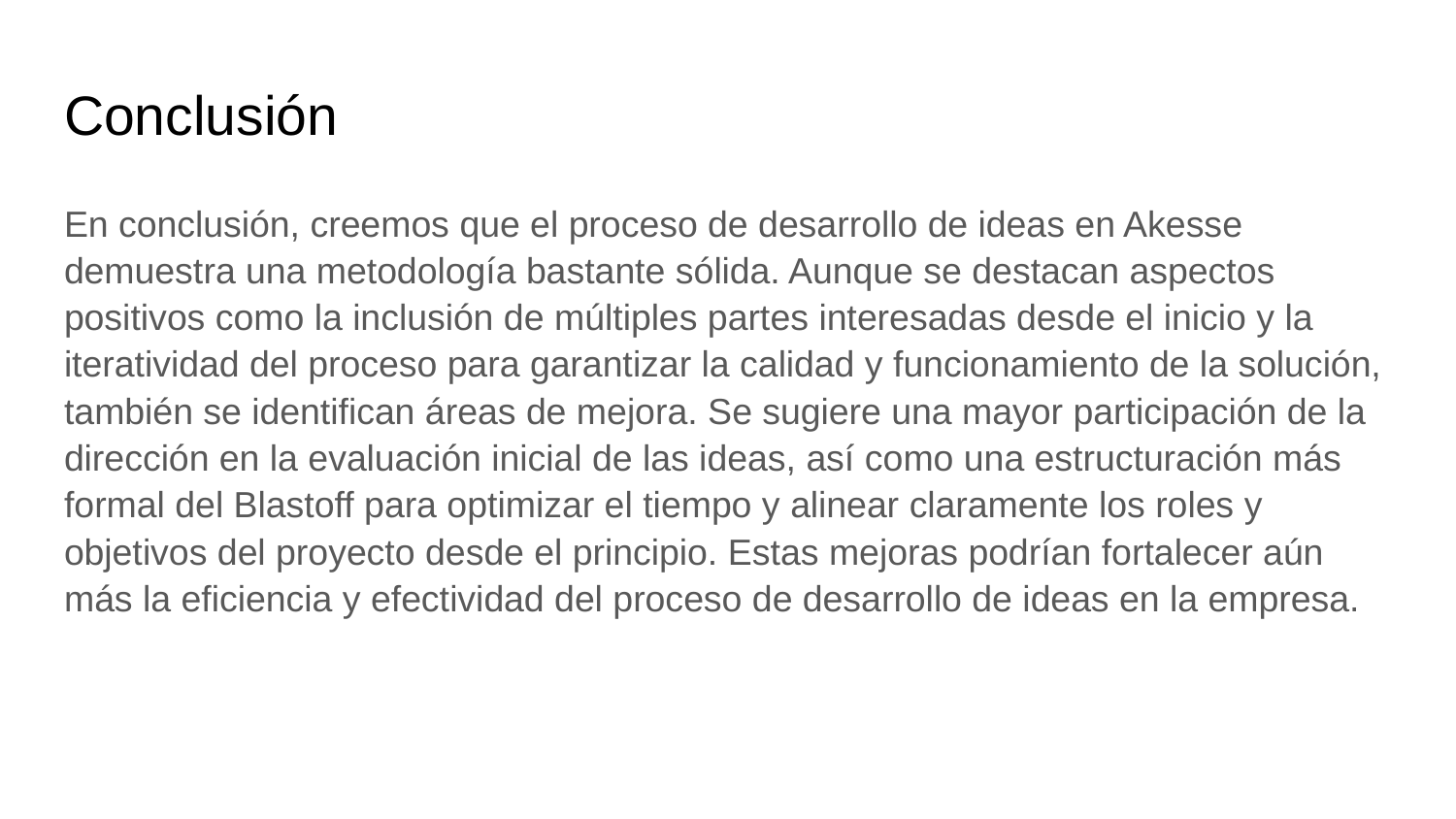

# Conclusión
En conclusión, creemos que el proceso de desarrollo de ideas en Akesse demuestra una metodología bastante sólida. Aunque se destacan aspectos positivos como la inclusión de múltiples partes interesadas desde el inicio y la iteratividad del proceso para garantizar la calidad y funcionamiento de la solución, también se identifican áreas de mejora. Se sugiere una mayor participación de la dirección en la evaluación inicial de las ideas, así como una estructuración más formal del Blastoff para optimizar el tiempo y alinear claramente los roles y objetivos del proyecto desde el principio. Estas mejoras podrían fortalecer aún más la eficiencia y efectividad del proceso de desarrollo de ideas en la empresa.